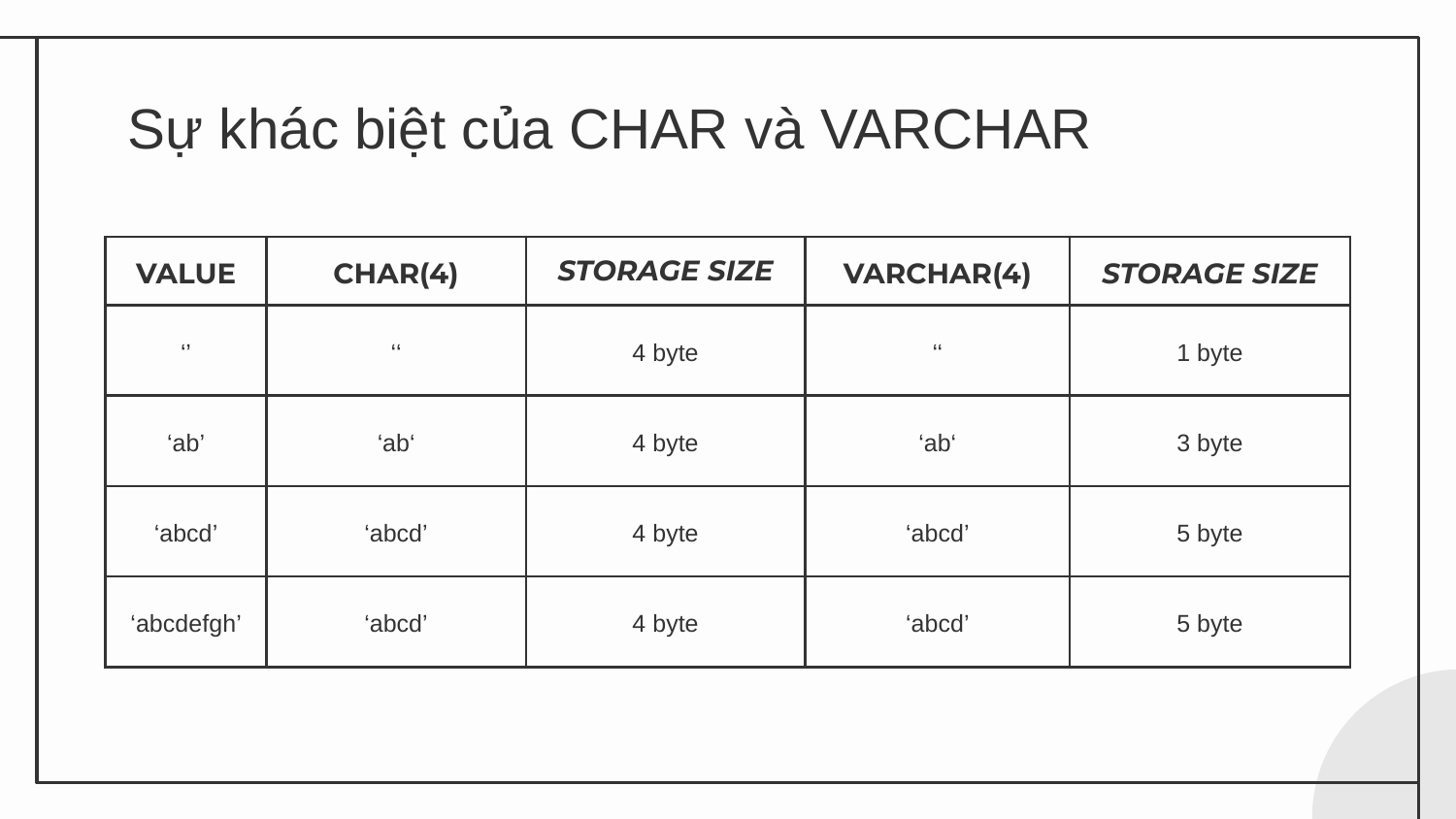

# Sự khác biệt của CHAR và VARCHAR
| VALUE | CHAR(4) | STORAGE SIZE | VARCHAR(4) | STORAGE SIZE |
| --- | --- | --- | --- | --- |
| ‘’ | ‘‘ | 4 byte | ‘‘ | 1 byte |
| ‘ab’ | ‘ab‘ | 4 byte | ‘ab‘ | 3 byte |
| ‘abcd’ | ‘abcd’ | 4 byte | ‘abcd’ | 5 byte |
| ‘abcdefgh’ | ‘abcd’ | 4 byte | ‘abcd’ | 5 byte |